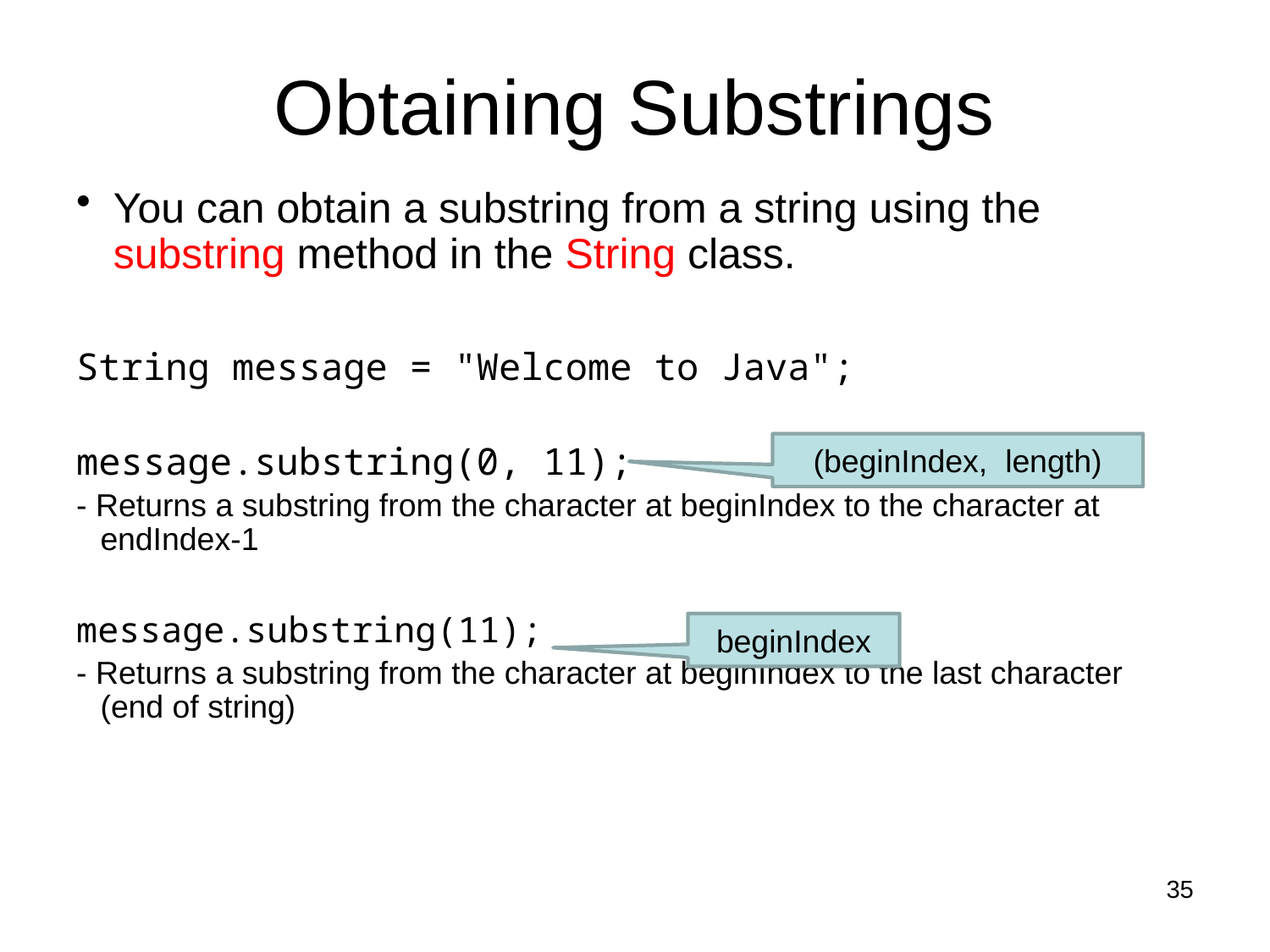

# Obtaining Substrings
You can obtain a substring from a string using the substring method in the String class.

String message = "Welcome to Java";

message.substring(0, 11);
- Returns a substring from the character at beginIndex to the character at endIndex-1

message.substring(11);
- Returns a substring from the character at beginIndex to the last character (end of string)

(beginIndex,  length)
beginIndex
35